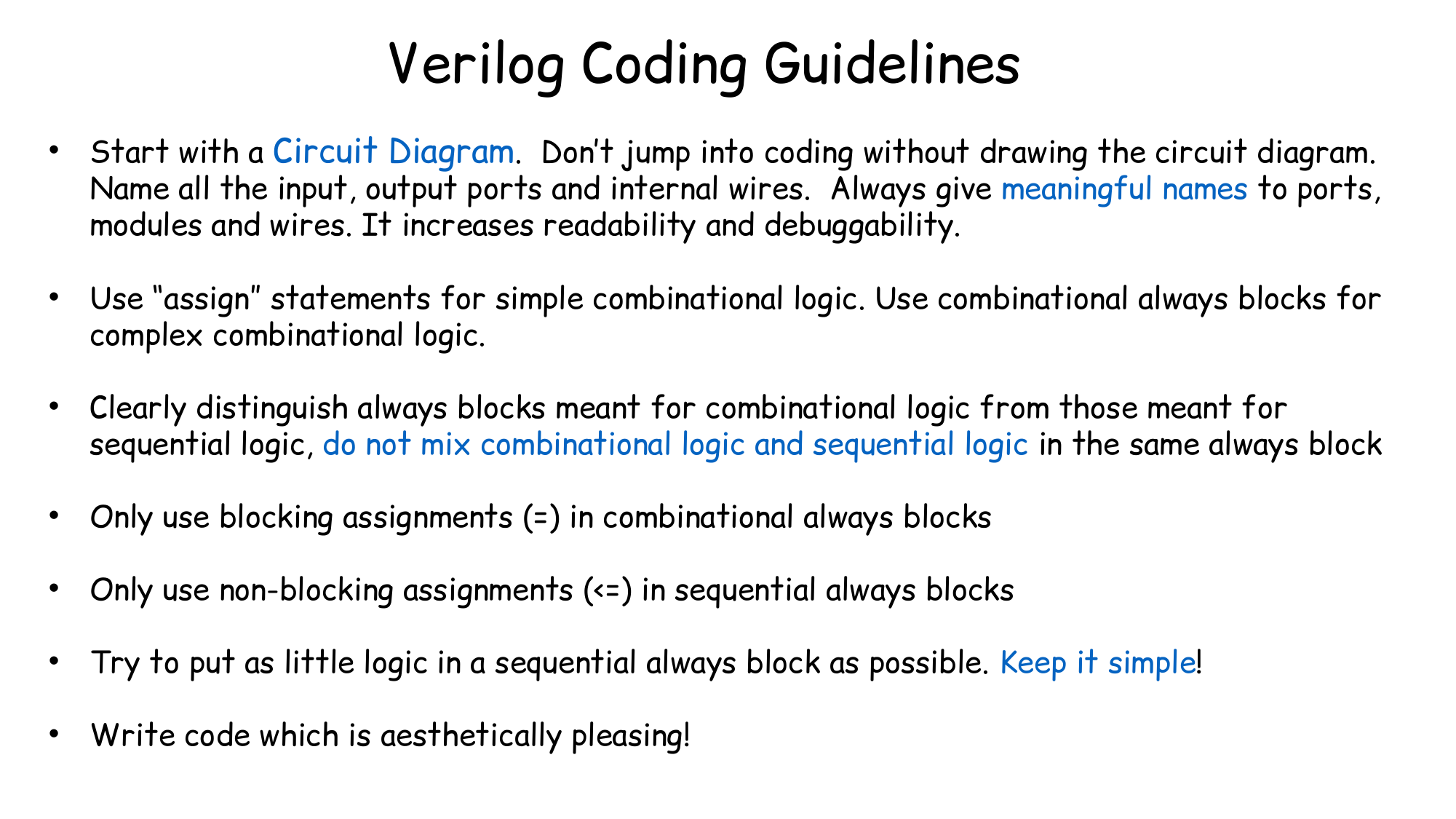

Verilog Coding Guidelines
Start with a Circuit Diagram.  Don’t jump into coding without drawing the circuit diagram. Name all the input, output ports and internal wires.  Always give meaningful names to ports, modules and wires. It increases readability and debuggability.

Use “assign” statements for simple combinational logic. Use combinational always blocks for complex combinational logic.

Clearly distinguish always blocks meant for combinational logic from those meant for sequential logic, do not mix combinational logic and sequential logic in the same always block

Only use blocking assignments (=) in combinational always blocks

Only use non-blocking assignments (<=) in sequential always blocks

Try to put as little logic in a sequential always block as possible. Keep it simple!

Write code which is aesthetically pleasing!